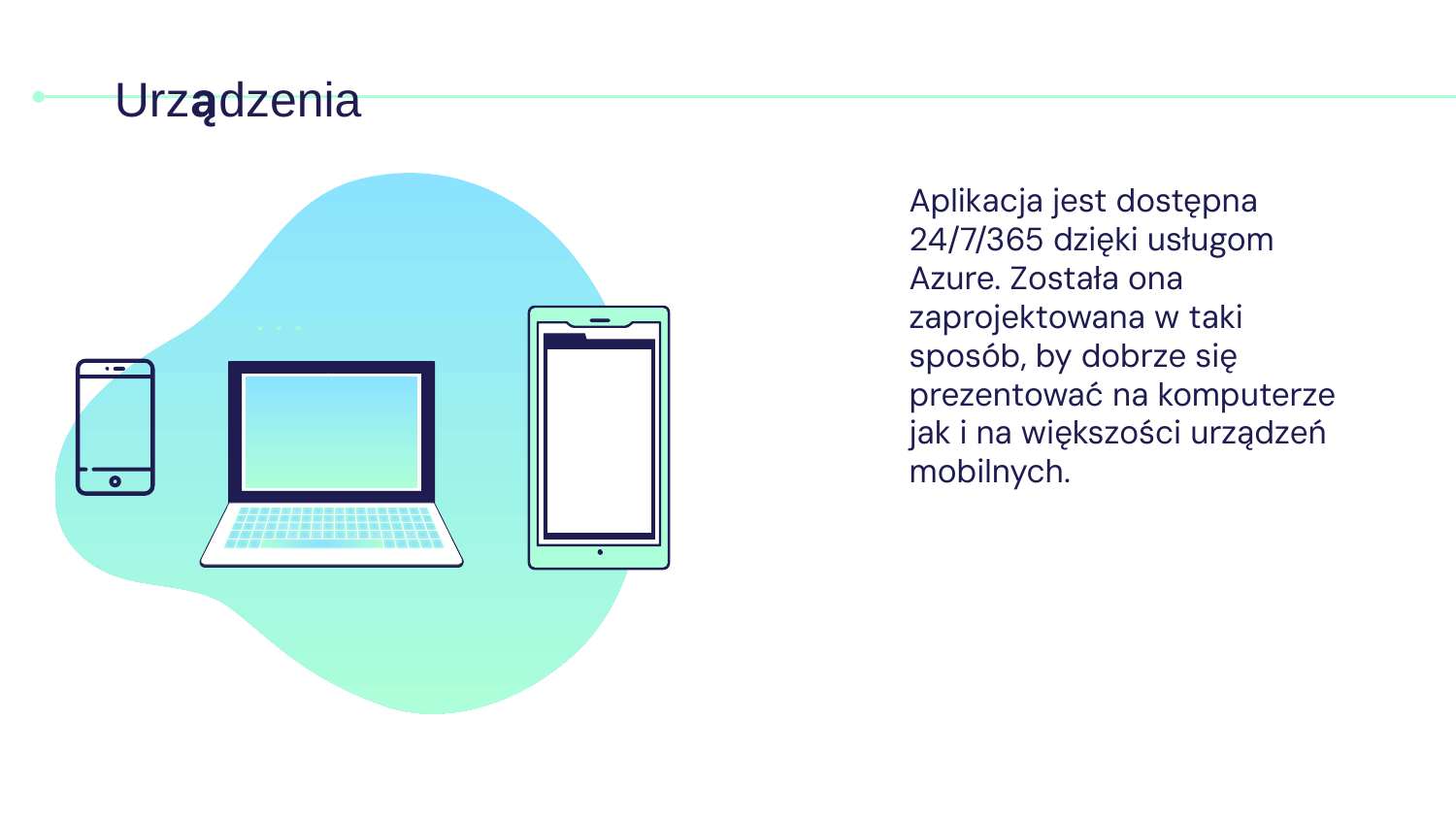

# Urządzenia
Aplikacja jest dostępna 24/7/365 dzięki usługom Azure. Została ona zaprojektowana w taki sposób, by dobrze się prezentować na komputerze jak i na większości urządzeń mobilnych.